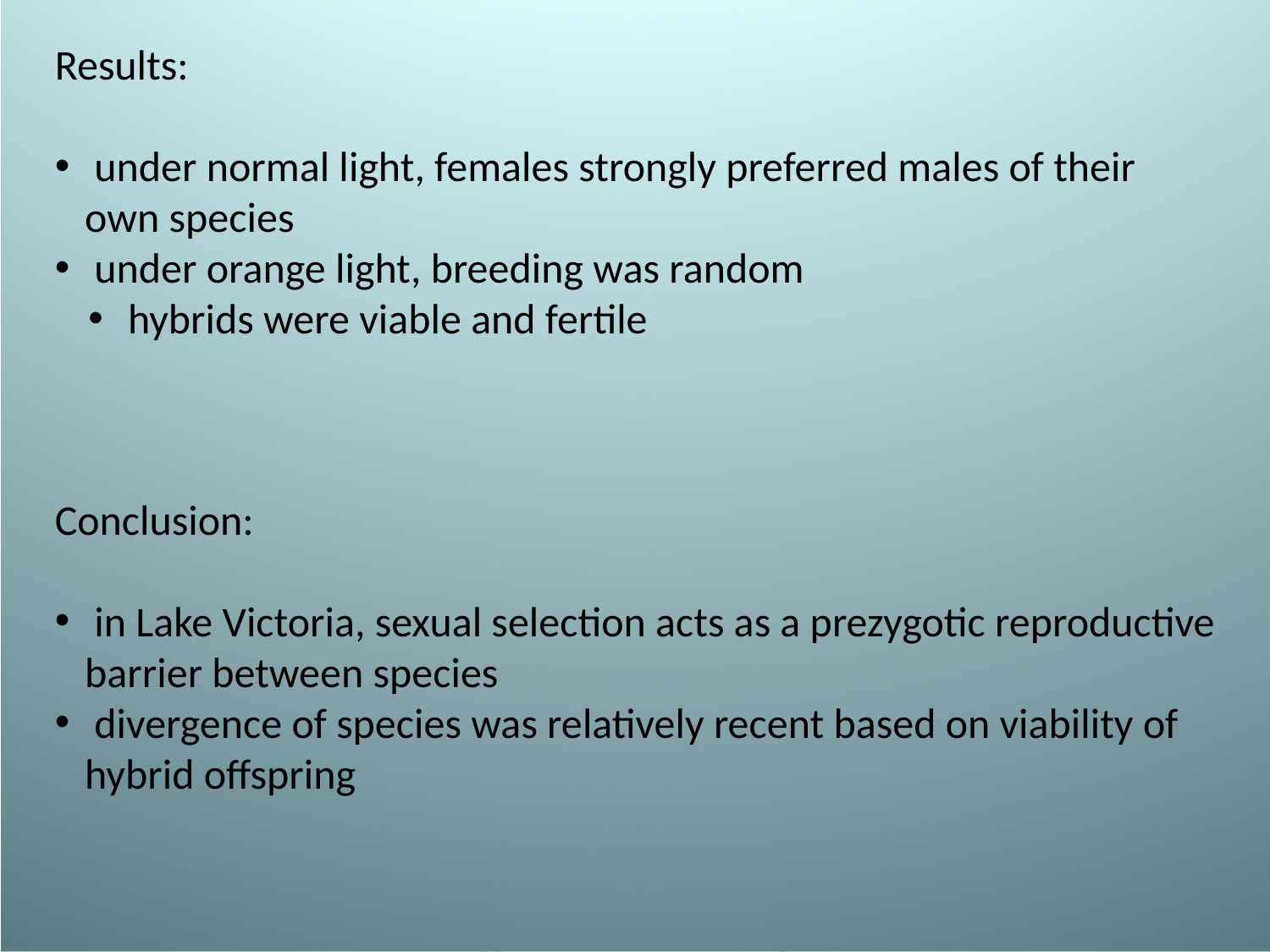

Results:

 under normal light, females strongly preferred males of their own species
 under orange light, breeding was random
 hybrids were viable and fertile
Conclusion:

 in Lake Victoria, sexual selection acts as a prezygotic reproductive barrier between species
 divergence of species was relatively recent based on viability of hybrid offspring